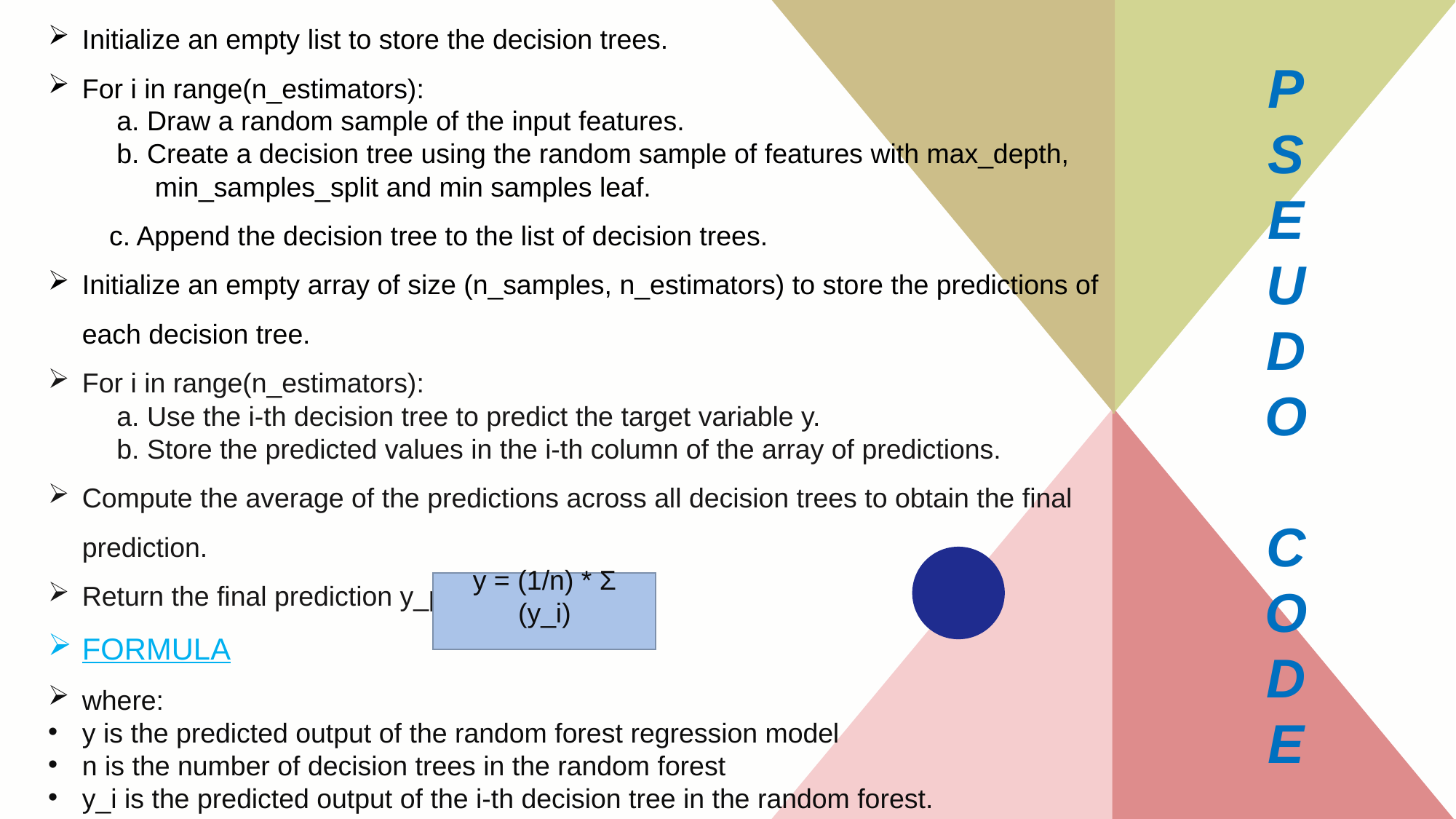

Initialize an empty list to store the decision trees.
For i in range(n_estimators):
         a. Draw a random sample of the input features.
         b. Create a decision tree using the random sample of features with max_depth,
              min_samples_split and min samples leaf.
        c. Append the decision tree to the list of decision trees.
Initialize an empty array of size (n_samples, n_estimators) to store the predictions of each decision tree.
For i in range(n_estimators):
         a. Use the i-th decision tree to predict the target variable y.
         b. Store the predicted values in the i-th column of the array of predictions.
Compute the average of the predictions across all decision trees to obtain the final prediction.
Return the final prediction y_pred.
FORMULA
where:
y is the predicted output of the random forest regression model
n is the number of decision trees in the random forest
y_i is the predicted output of the i-th decision tree in the random forest.

P
S
E
U
D
O

C
O
D
E
y = (1/n) * Σ (y_i)